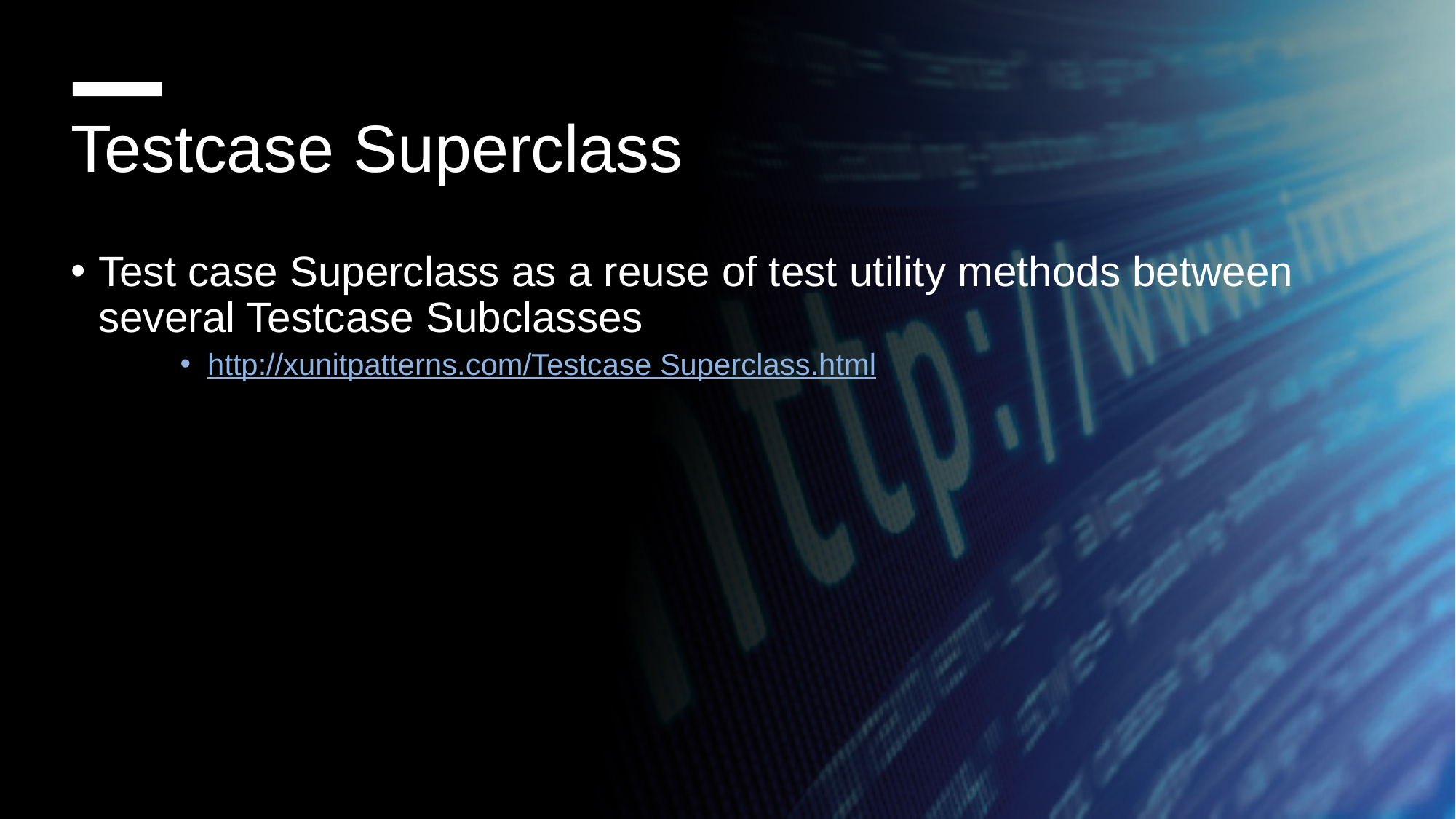

Testcase Superclass
Test case Superclass as a reuse of test utility methods between several Testcase Subclasses
http://xunitpatterns.com/Testcase Superclass.html